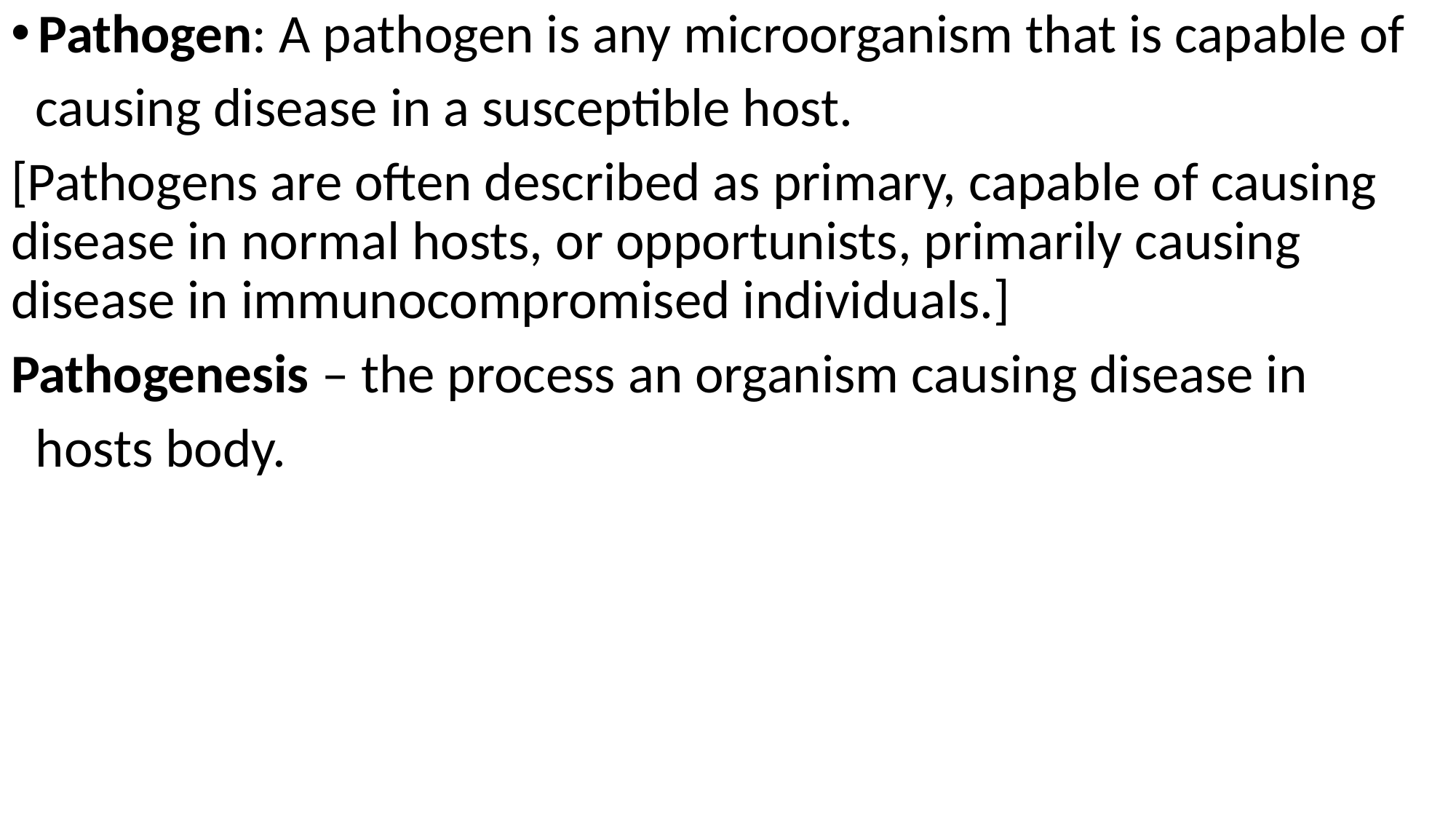

Pathogen: A pathogen is any microorganism that is capable of
  causing disease in a susceptible host.
[Pathogens are often described as primary, capable of causing disease in normal hosts, or opportunists, primarily causing disease in immunocompromised individuals.]
Pathogenesis – the process an organism causing disease in
  hosts body.